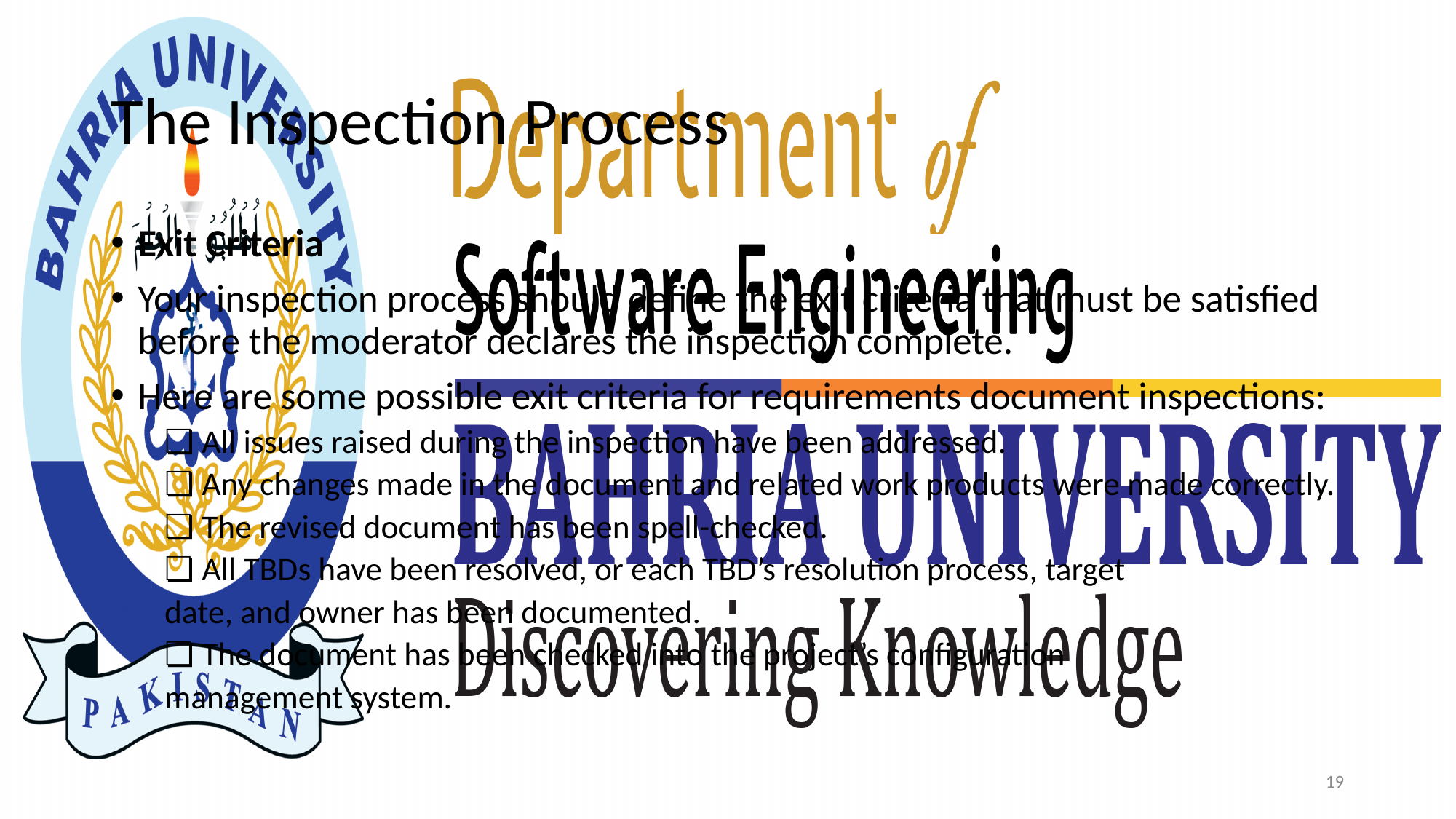

# The Inspection Process
Exit Criteria
Your inspection process should define the exit criteria that must be satisfied before the moderator declares the inspection complete.
Here are some possible exit criteria for requirements document inspections:
❏ All issues raised during the inspection have been addressed.
❏ Any changes made in the document and related work products were made correctly.
❏ The revised document has been spell-checked.
❏ All TBDs have been resolved, or each TBD’s resolution process, target
date, and owner has been documented.
❏ The document has been checked into the project’s configuration
management system.
19